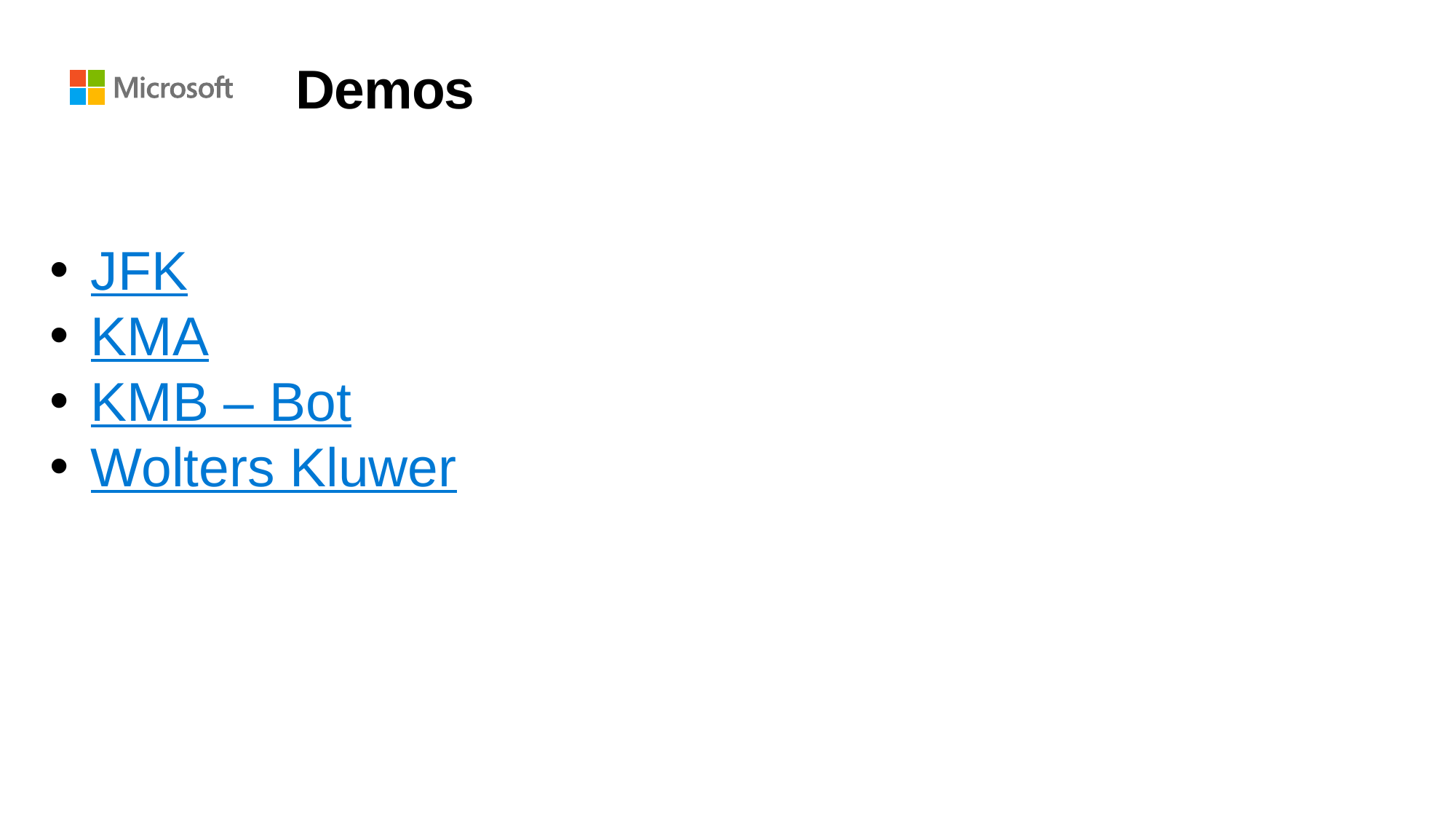

# Demos
JFK
KMA
KMB – Bot
Wolters Kluwer